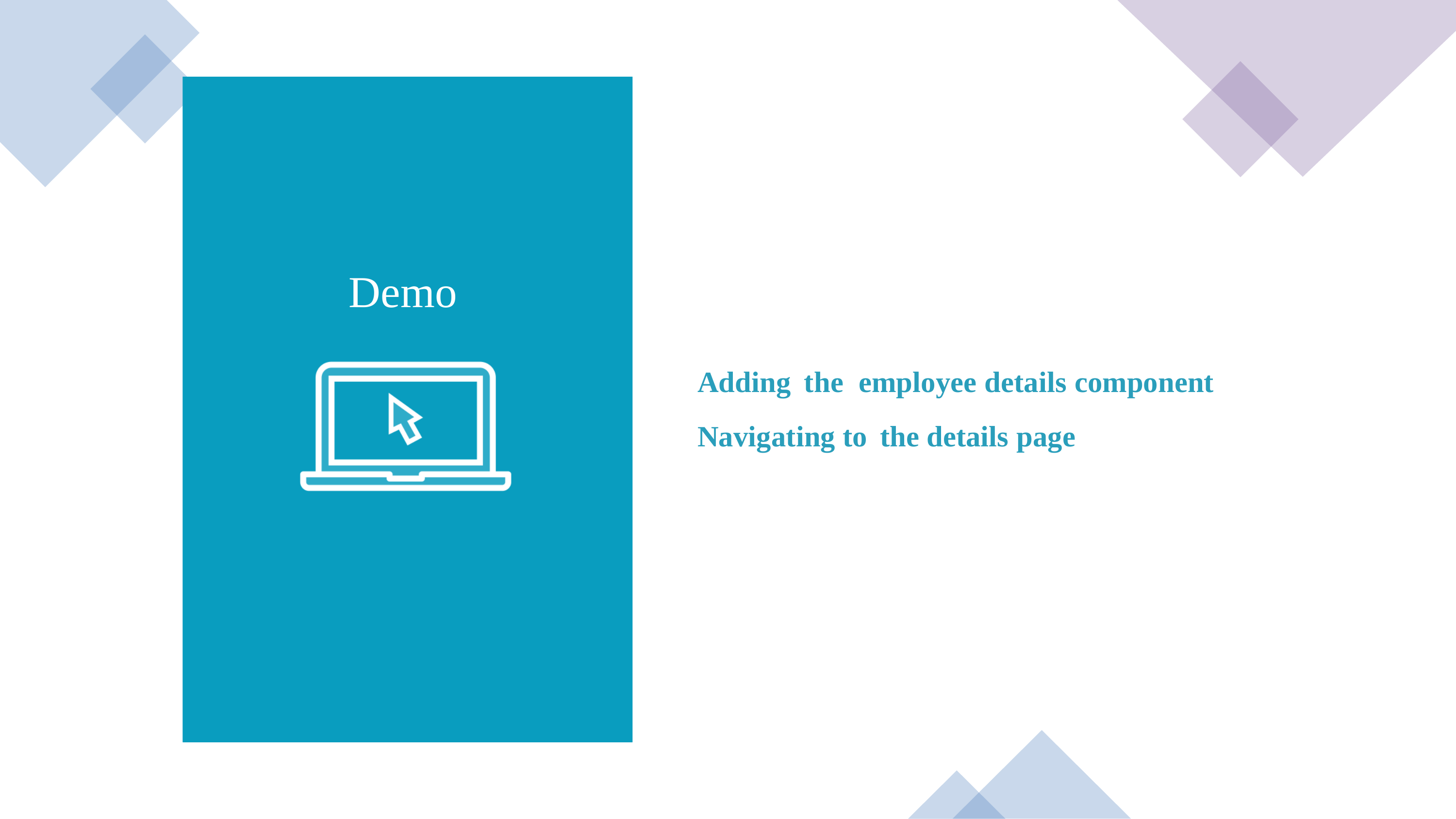

Demo
Adding the  employee details component
Navigating to the details page